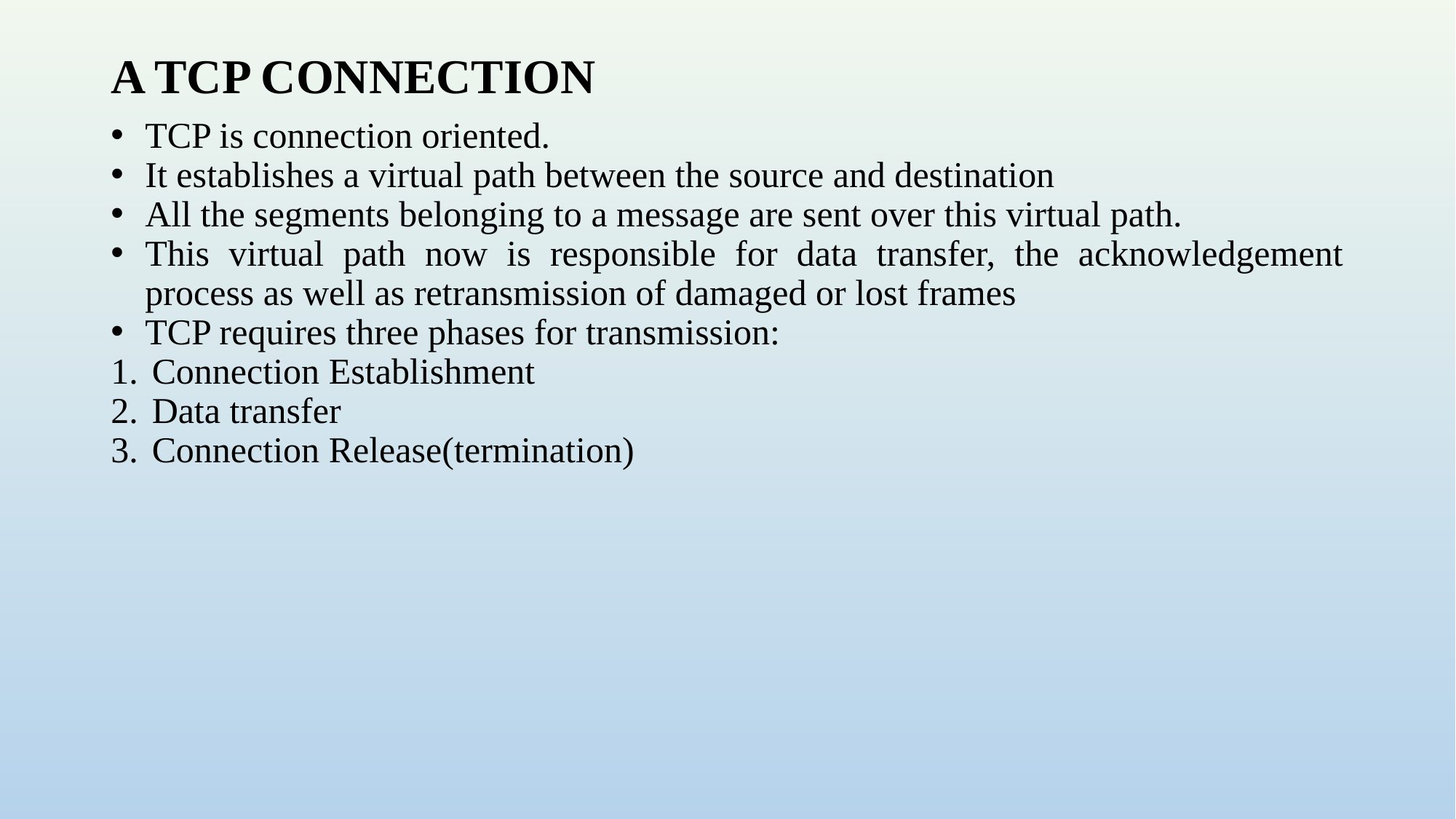

# A TCP CONNECTION
TCP is connection oriented.
It establishes a virtual path between the source and destination
All the segments belonging to a message are sent over this virtual path.
This virtual path now is responsible for data transfer, the acknowledgement process as well as retransmission of damaged or lost frames
TCP requires three phases for transmission:
Connection Establishment
Data transfer
Connection Release(termination)